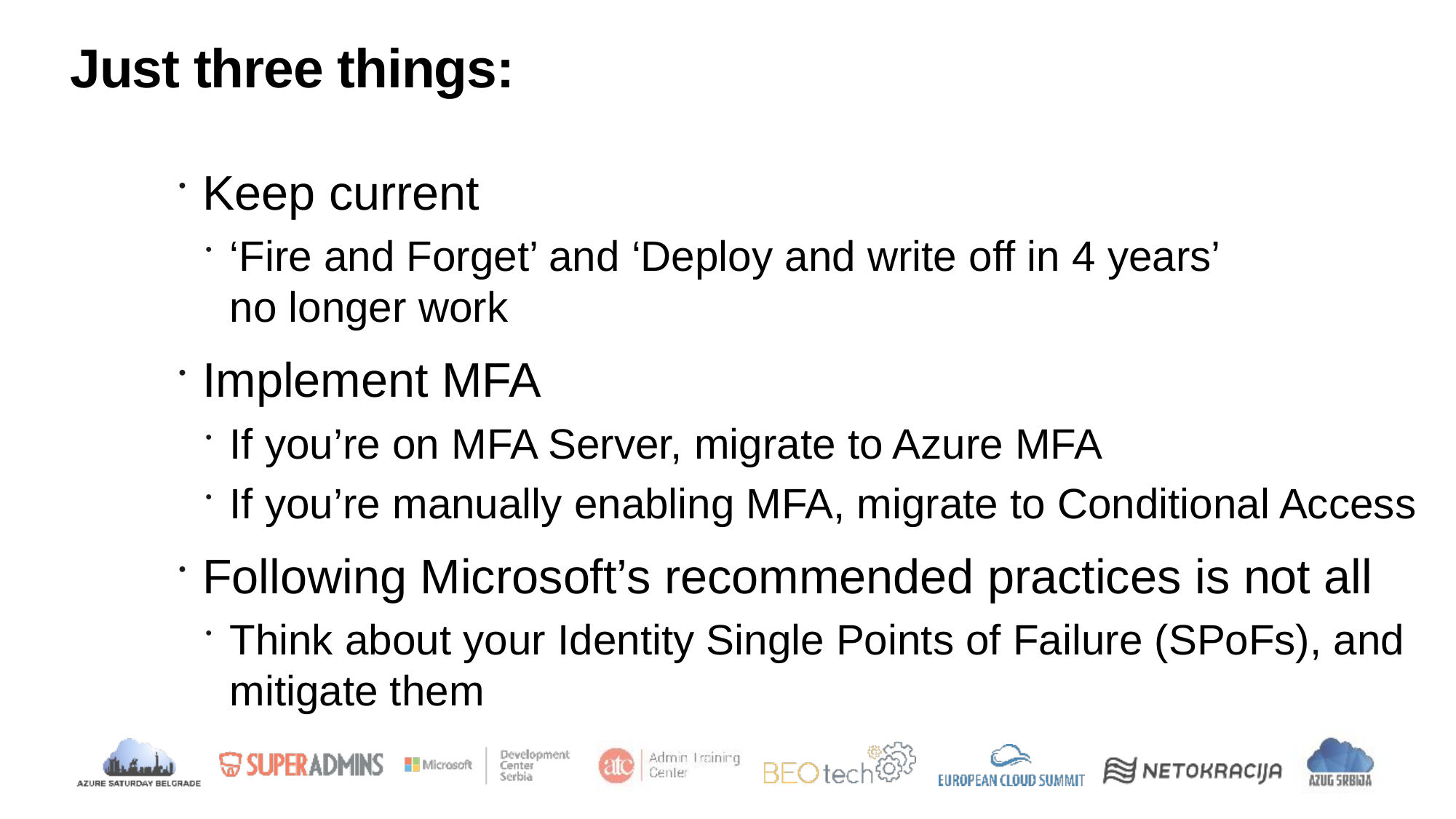

# Just three things:
Keep current
‘Fire and Forget’ and ‘Deploy and write off in 4 years’
no longer work
Implement MFA
If you’re on MFA Server, migrate to Azure MFA
If you’re manually enabling MFA, migrate to Conditional Access
Following Microsoft’s recommended practices is not all
Think about your Identity Single Points of Failure (SPoFs), and mitigate them